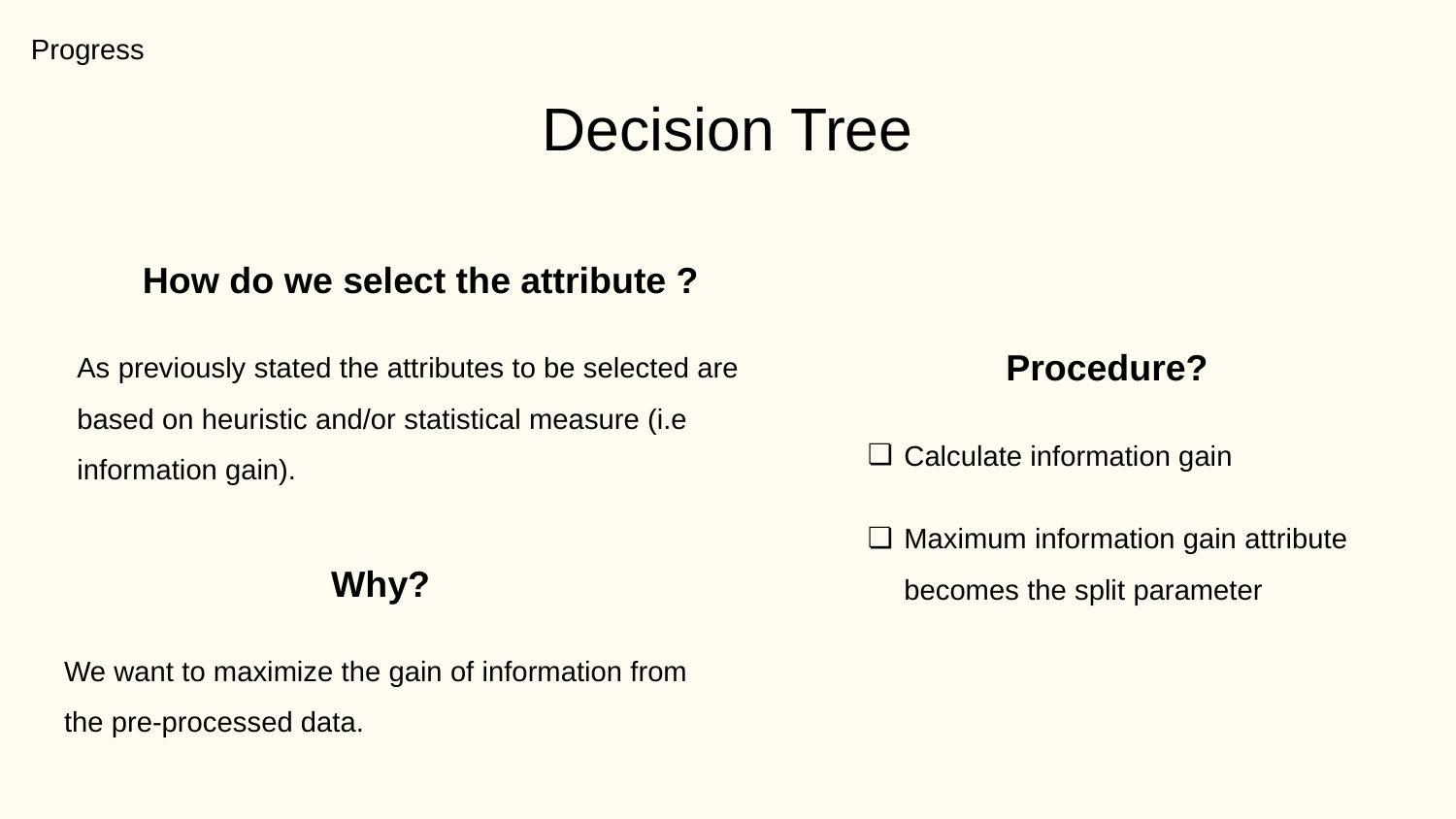

Progress
# Decision Tree
How do we select the attribute ?
As previously stated the attributes to be selected are based on heuristic and/or statistical measure (i.e information gain).
Procedure?
Calculate information gain
Maximum information gain attribute becomes the split parameter
Why?
We want to maximize the gain of information from the pre-processed data.